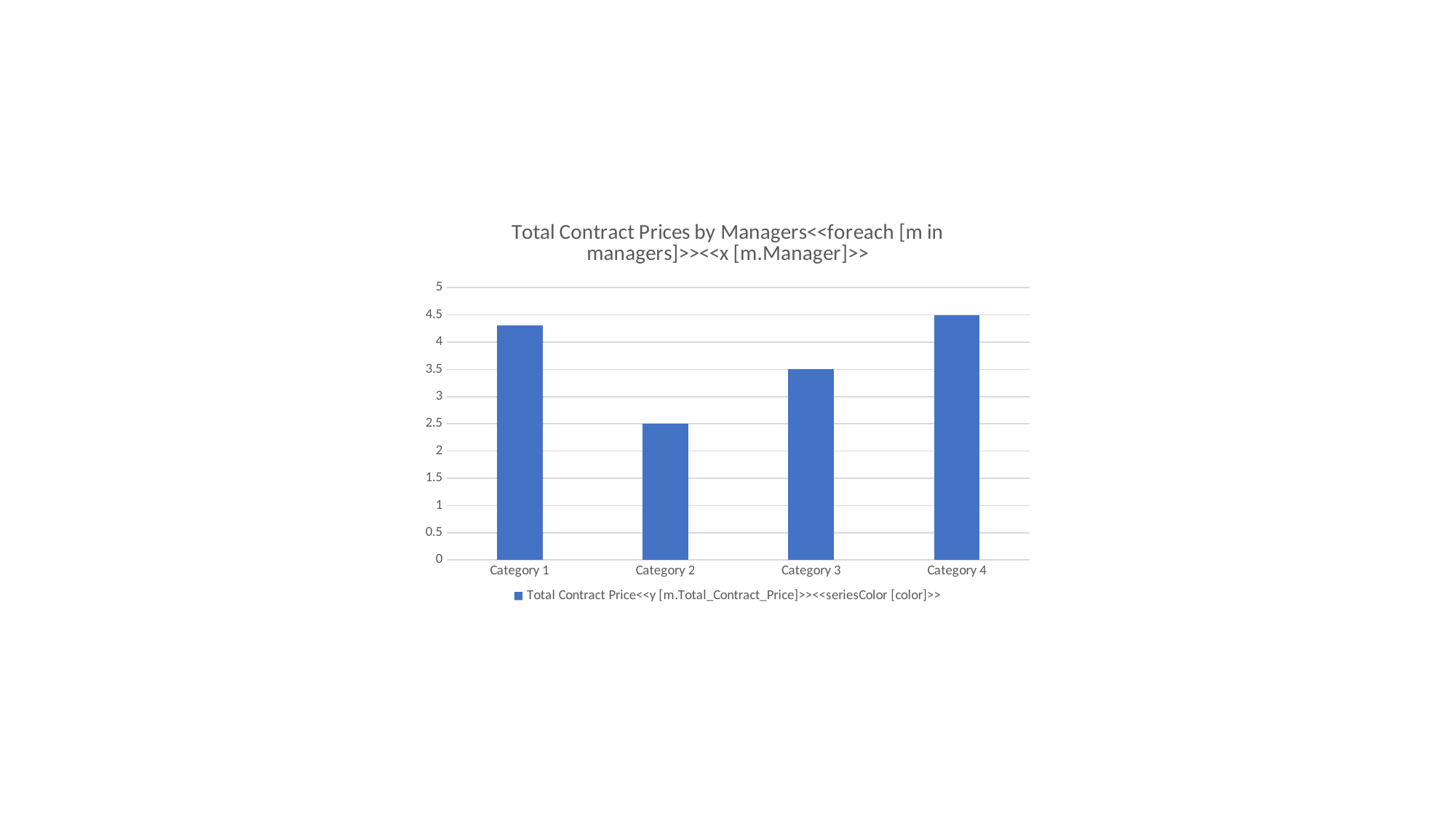

### Chart: Total Contract Prices by Managers<<foreach [m in managers]>><<x [m.Manager]>>

| Category | Total Contract Price<<y [m.Total_Contract_Price]>><<seriesColor [color]>> |
|---|---|
| Category 1 | 4.3 |
| Category 2 | 2.5 |
| Category 3 | 3.5 |
| Category 4 | 4.5 |